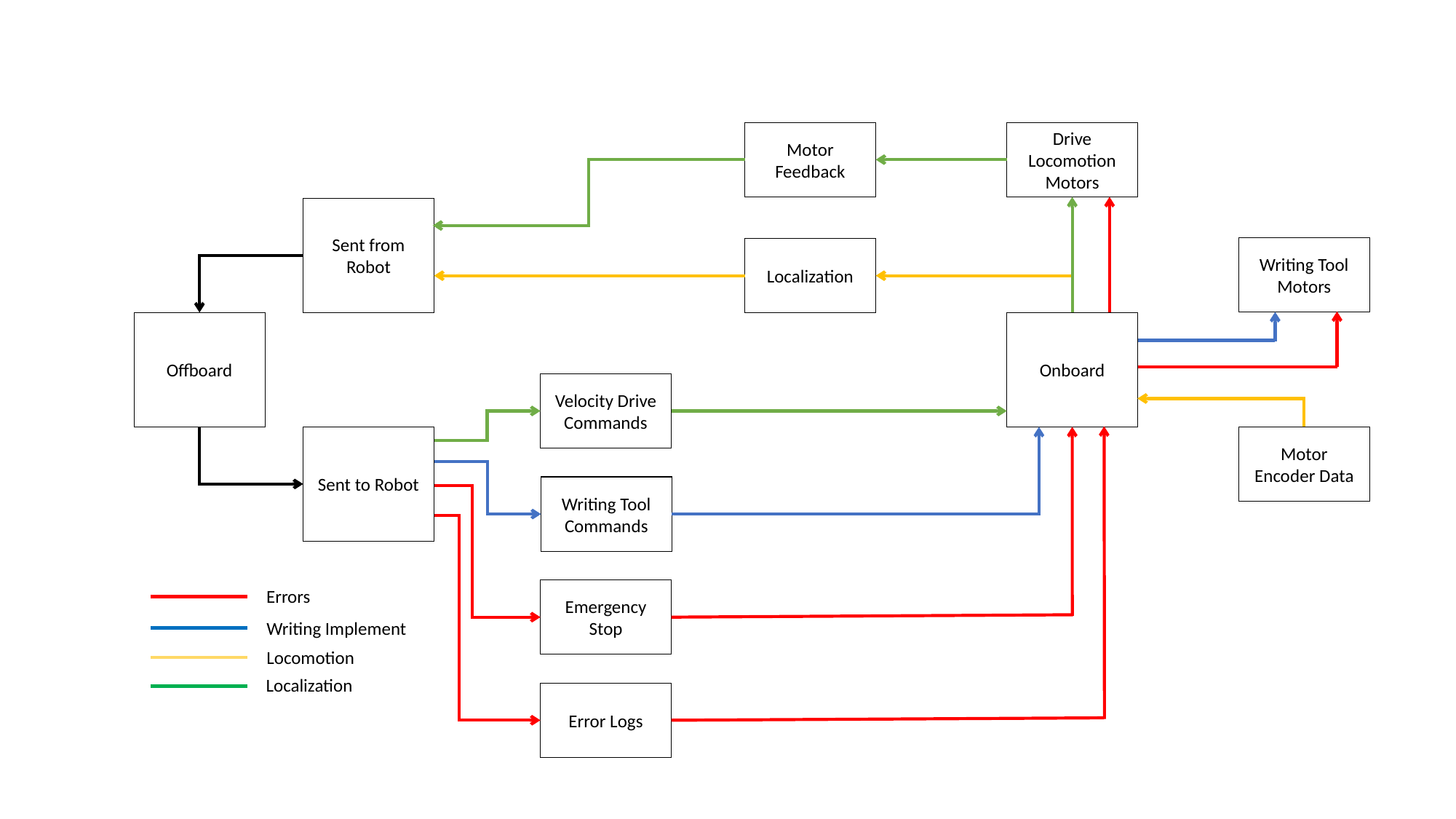

Motor Feedback
Drive Locomotion Motors
Sent from Robot
Writing Tool Motors
Localization
Onboard
Offboard
Velocity Drive Commands
Motor Encoder Data
Sent to Robot
Writing Tool Commands
Errors
Writing Implement
Locomotion
Localization
Emergency Stop
Error Logs